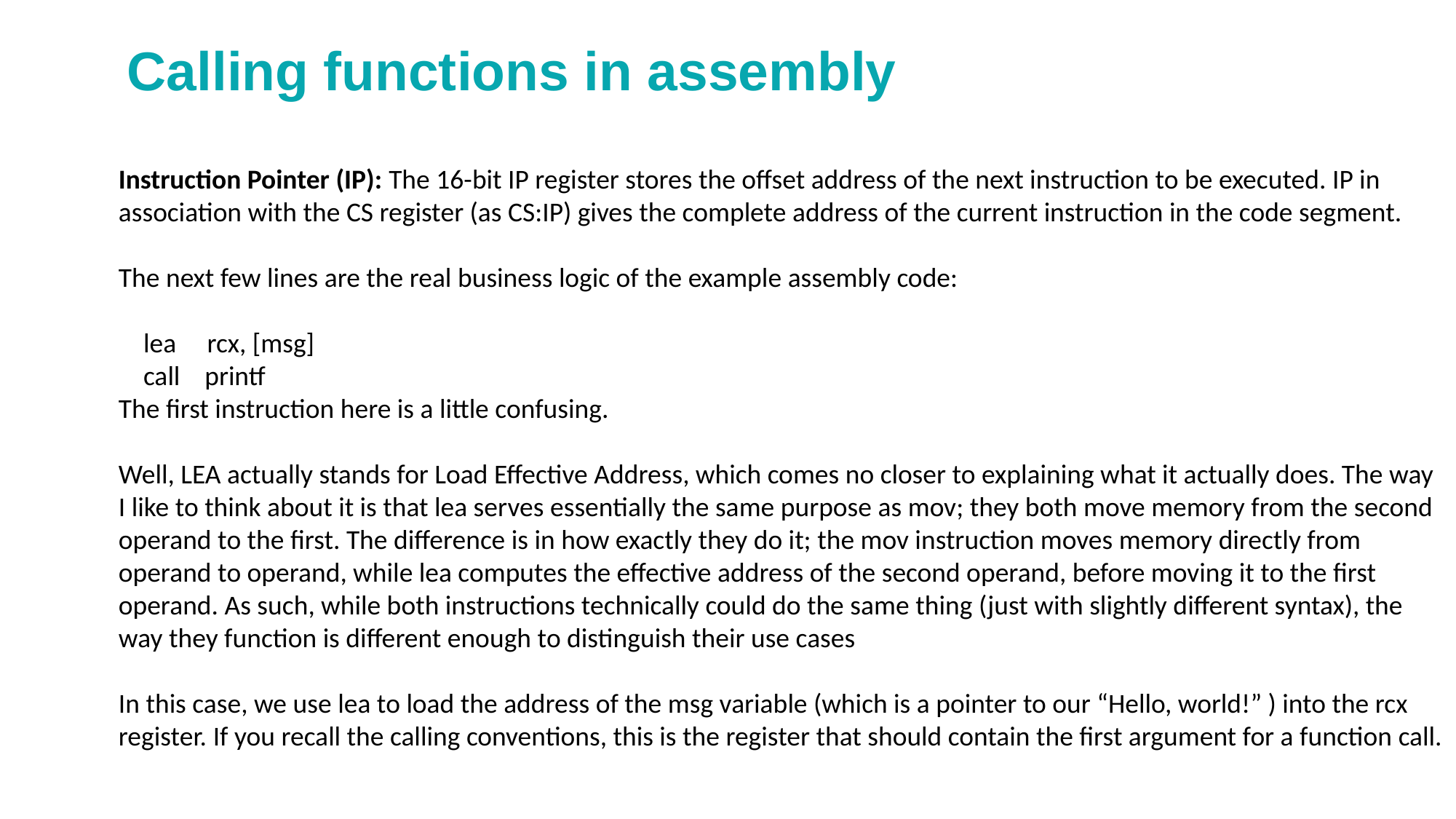

Calling functions in assembly
Instruction Pointer (IP): The 16-bit IP register stores the offset address of the next instruction to be executed. IP in
association with the CS register (as CS:IP) gives the complete address of the current instruction in the code segment.

The next few lines are the real business logic of the example assembly code:

    lea     rcx, [msg]
    call    printf
The first instruction here is a little confusing.

Well, LEA actually stands for Load Effective Address, which comes no closer to explaining what it actually does. The way
I like to think about it is that lea serves essentially the same purpose as mov; they both move memory from the second
operand to the first. The difference is in how exactly they do it; the mov instruction moves memory directly from
operand to operand, while lea computes the effective address of the second operand, before moving it to the first
operand. As such, while both instructions technically could do the same thing (just with slightly different syntax), the
way they function is different enough to distinguish their use cases

In this case, we use lea to load the address of the msg variable (which is a pointer to our “Hello, world!” ) into the rcx
register. If you recall the calling conventions, this is the register that should contain the first argument for a function call.